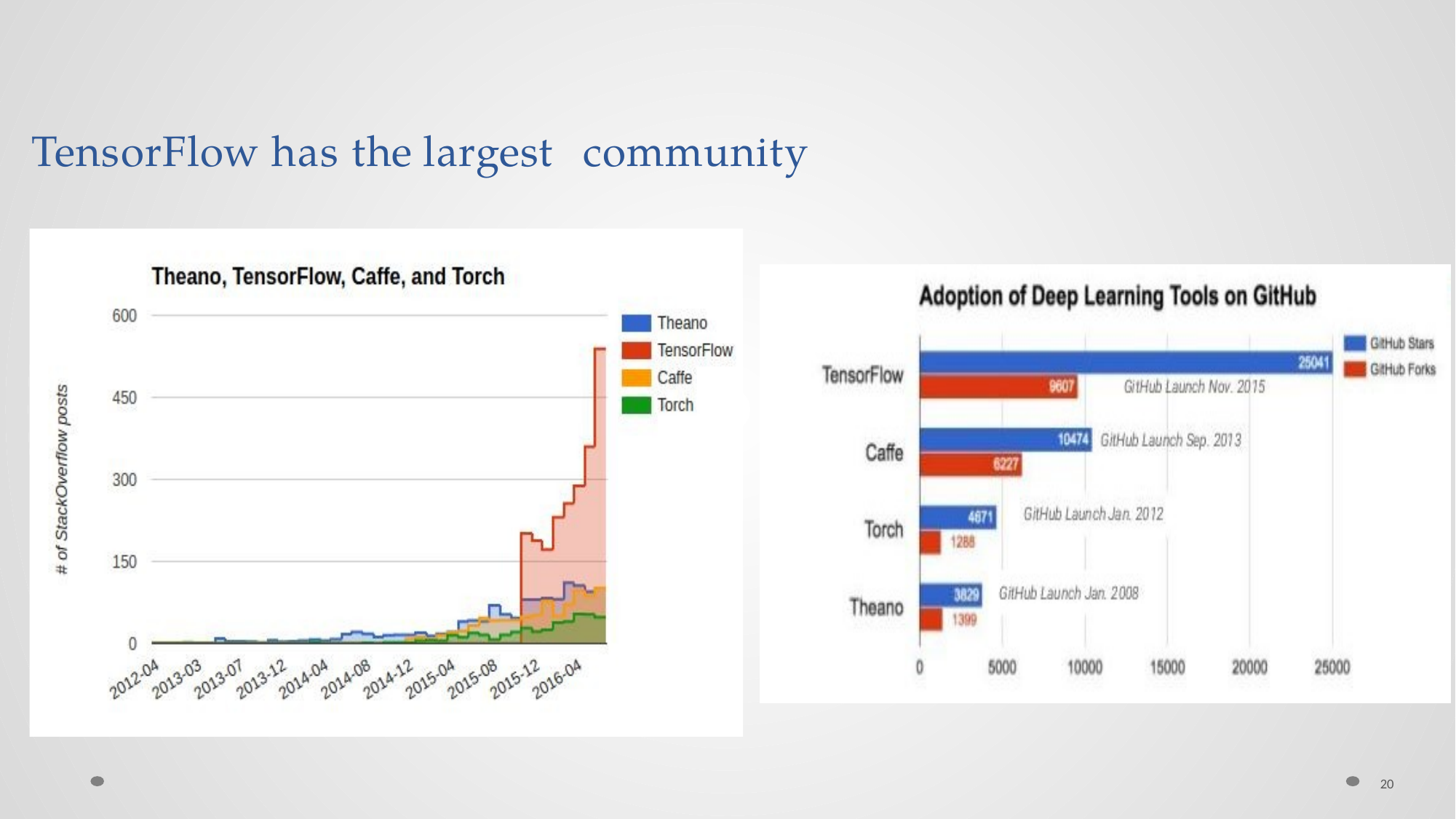

# TensorFlow has the largest      community

20